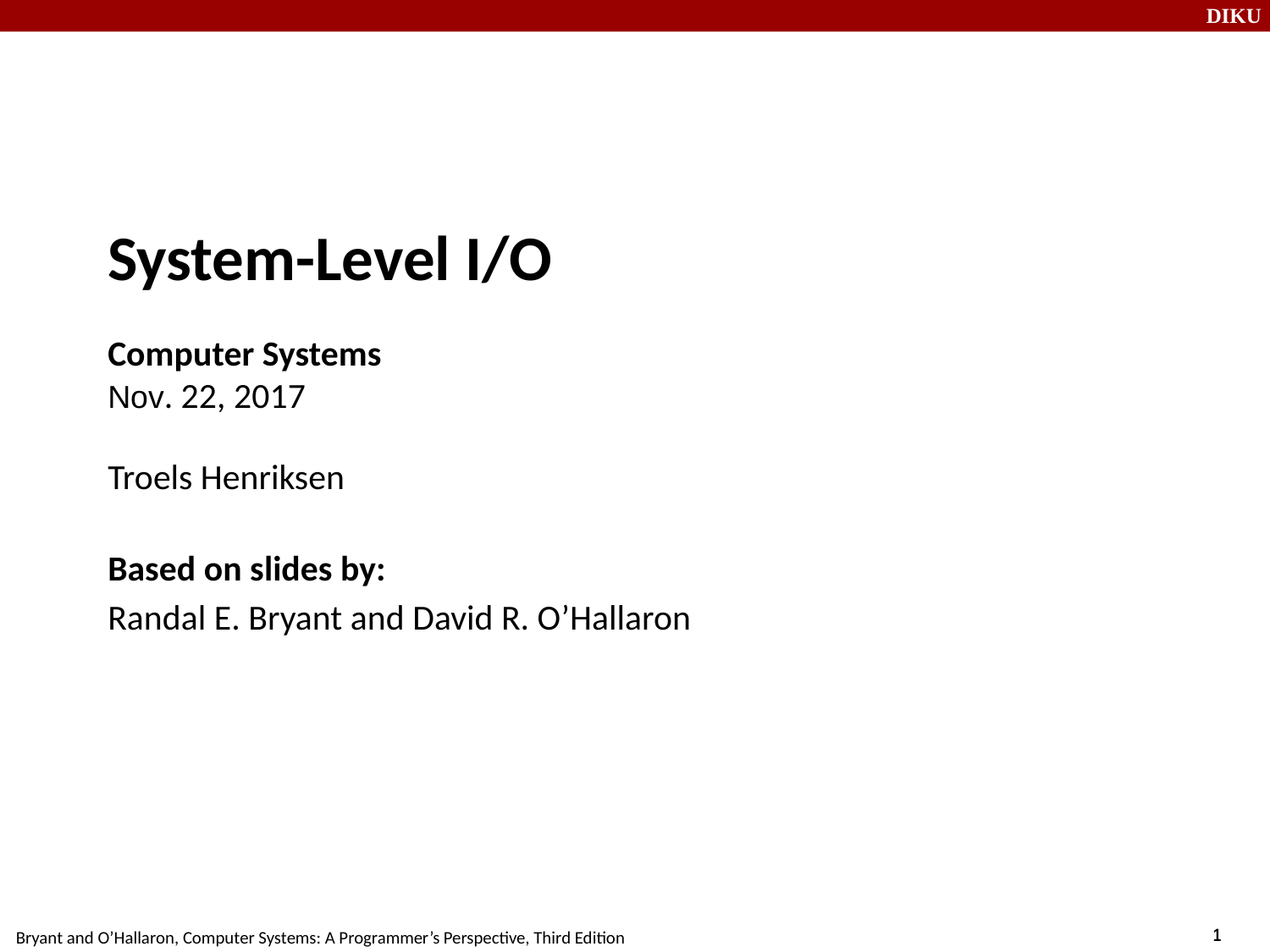

System-Level I/O
Computer Systems
Nov. 22, 2017
Troels Henriksen
Based on slides by:
Randal E. Bryant and David R. O’Hallaron